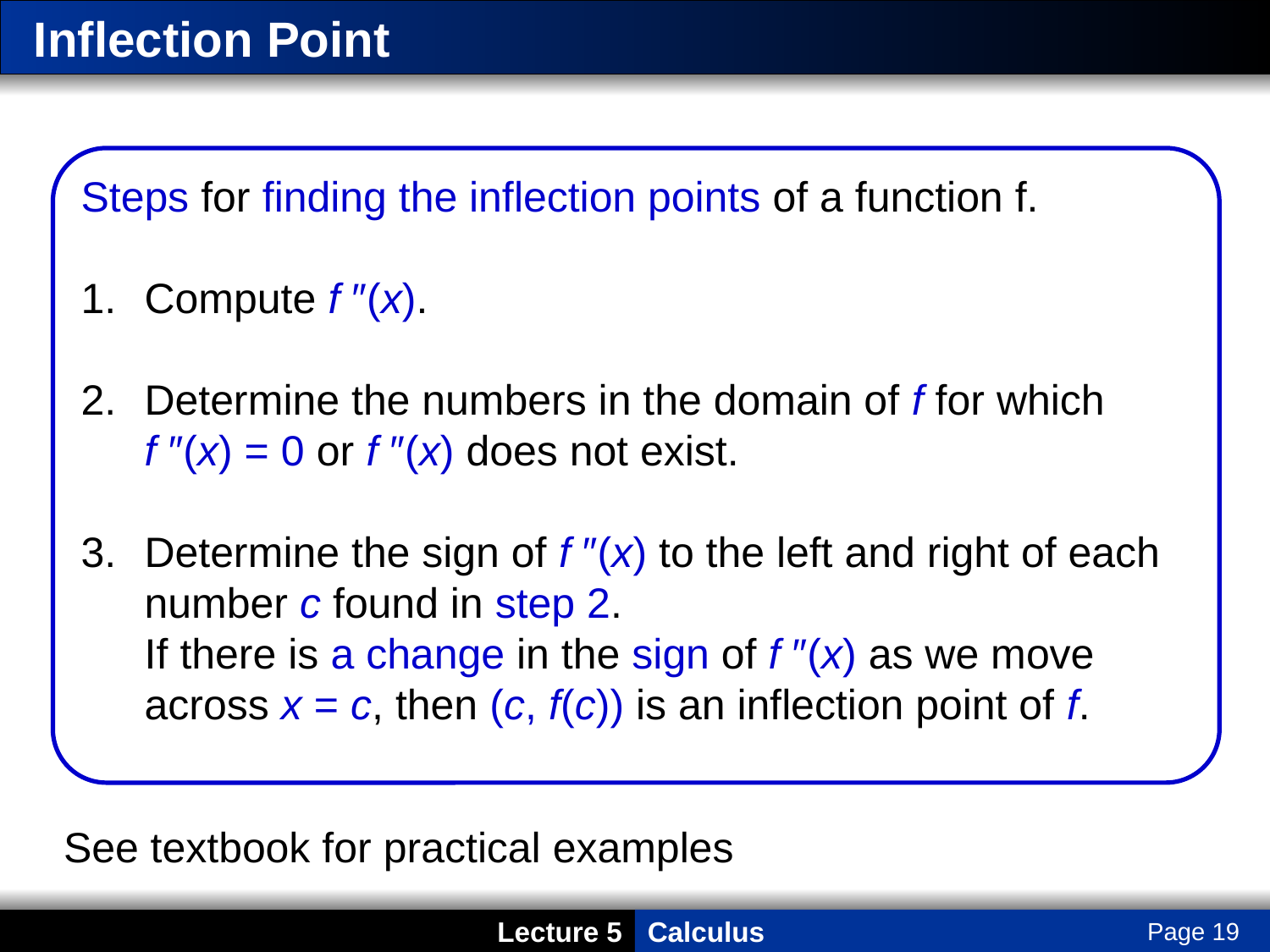

# Inflection Point
Steps for finding the inflection points of a function f.
Compute f ″(x).
Determine the numbers in the domain of f for which
f ″(x) = 0 or f ″(x) does not exist.
Determine the sign of f ″(x) to the left and right of each number c found in step 2.
	If there is a change in the sign of f ″(x) as we move across x = c, then (c, f(c)) is an inflection point of f.
See textbook for practical examples
Page 19